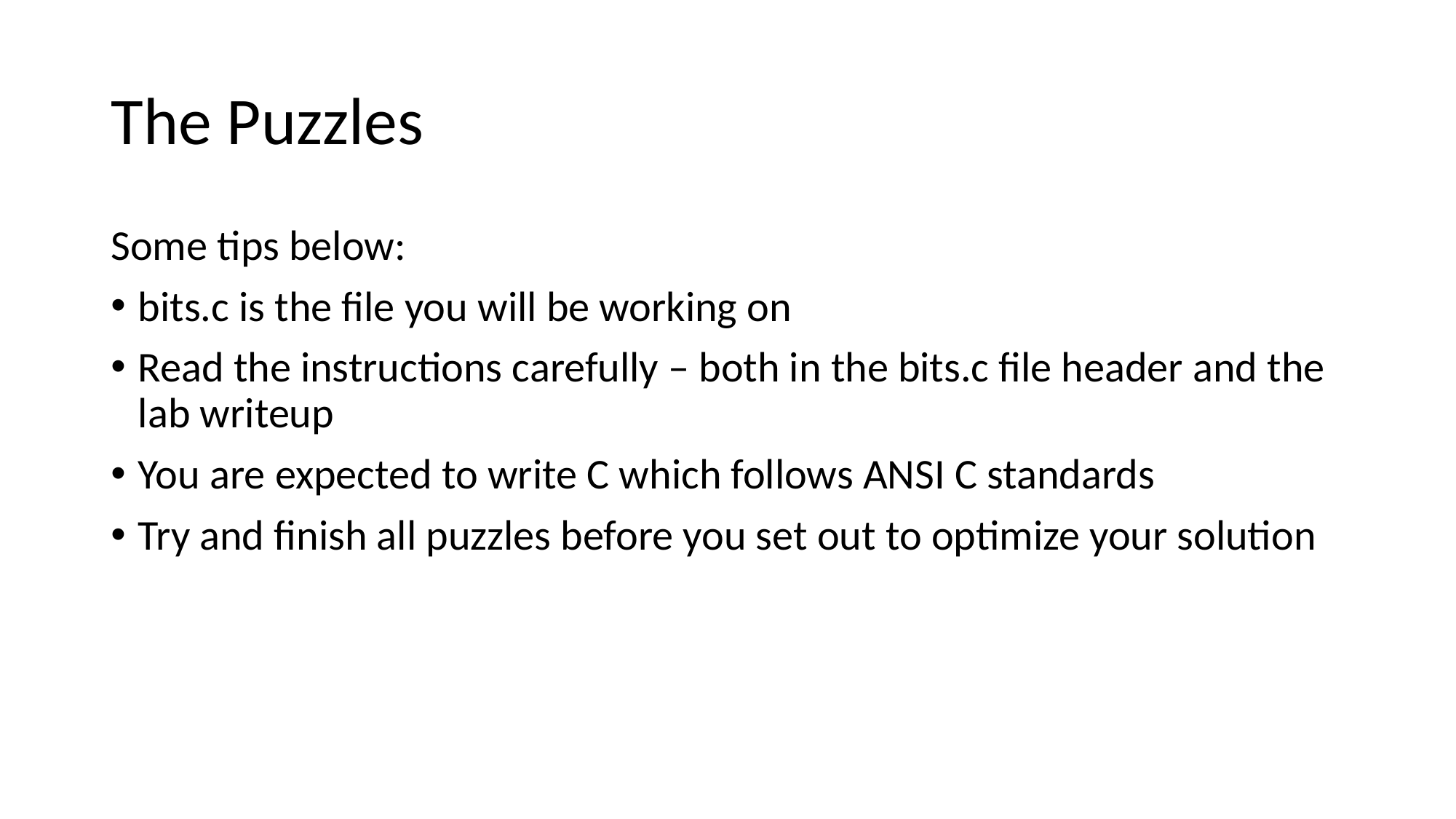

# The Puzzles
Some tips below:
bits.c is the file you will be working on
Read the instructions carefully – both in the bits.c file header and the lab writeup
You are expected to write C which follows ANSI C standards
Try and finish all puzzles before you set out to optimize your solution